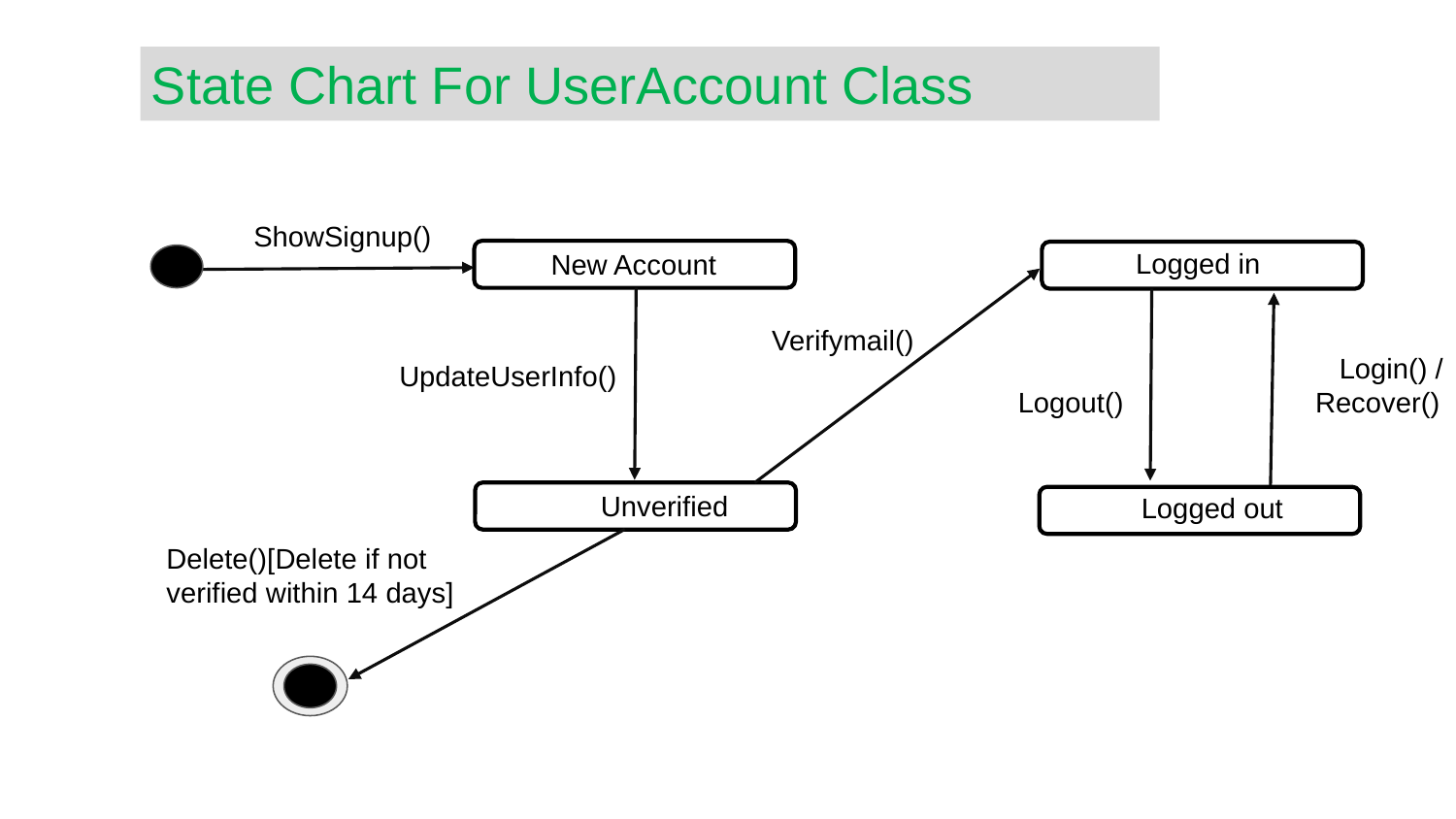

State Chart For UserAccount Class
ShowSignup()
    Logged in

   New Account

Verifymail()
  Logout()
   Login() /
Recover()
UpdateUserInfo()

         Unverified
     Logged out

Delete()[Delete if not verified within 14 days]